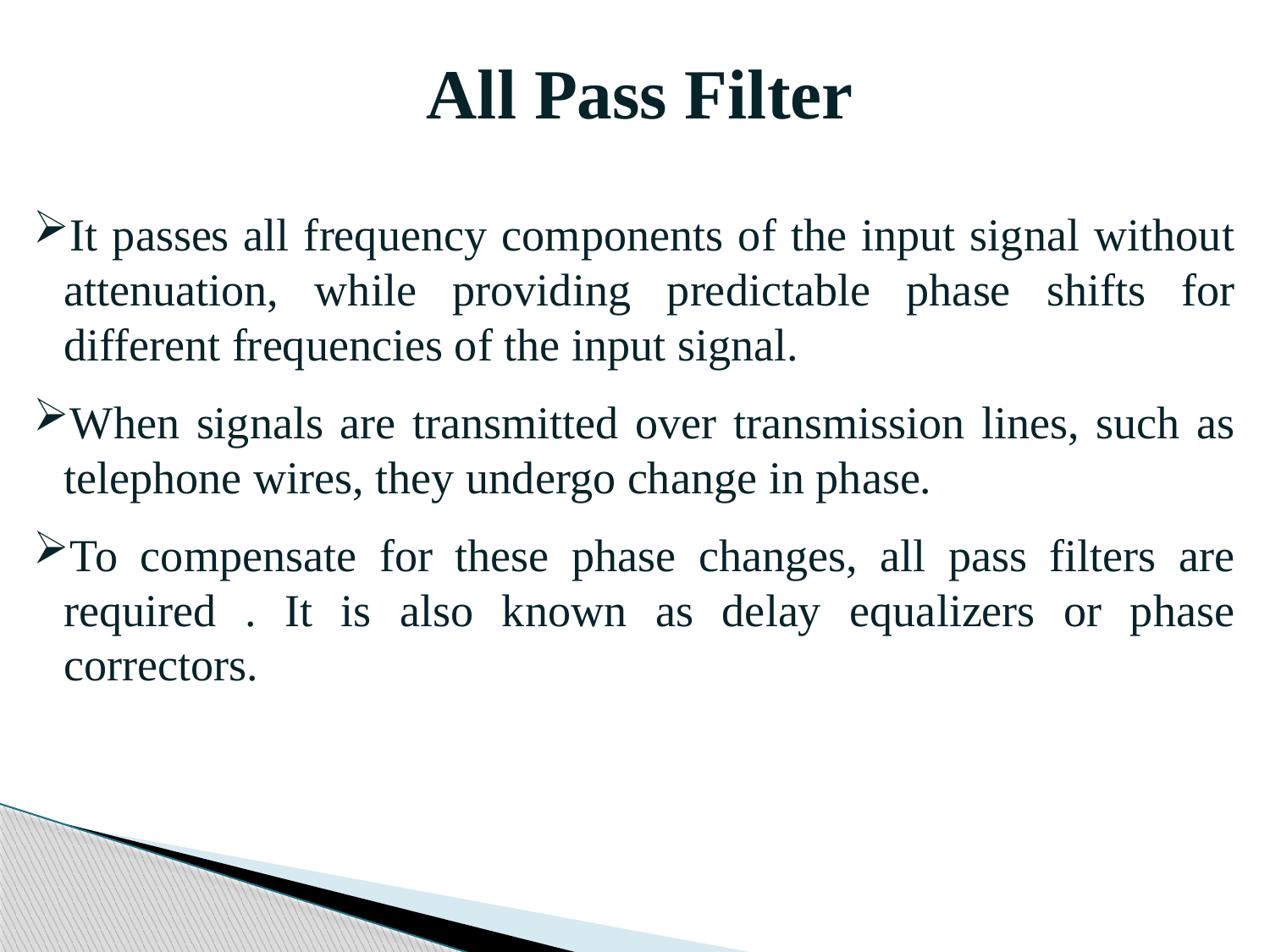

All Pass Filter
It passes all frequency components of the input signal without attenuation, while providing predictable phase shifts for different frequencies of the input signal.
When signals are transmitted over transmission lines, such as telephone wires, they undergo change in phase.
To compensate for these phase changes, all pass filters are required . It is also known as delay equalizers or phase correctors.

55